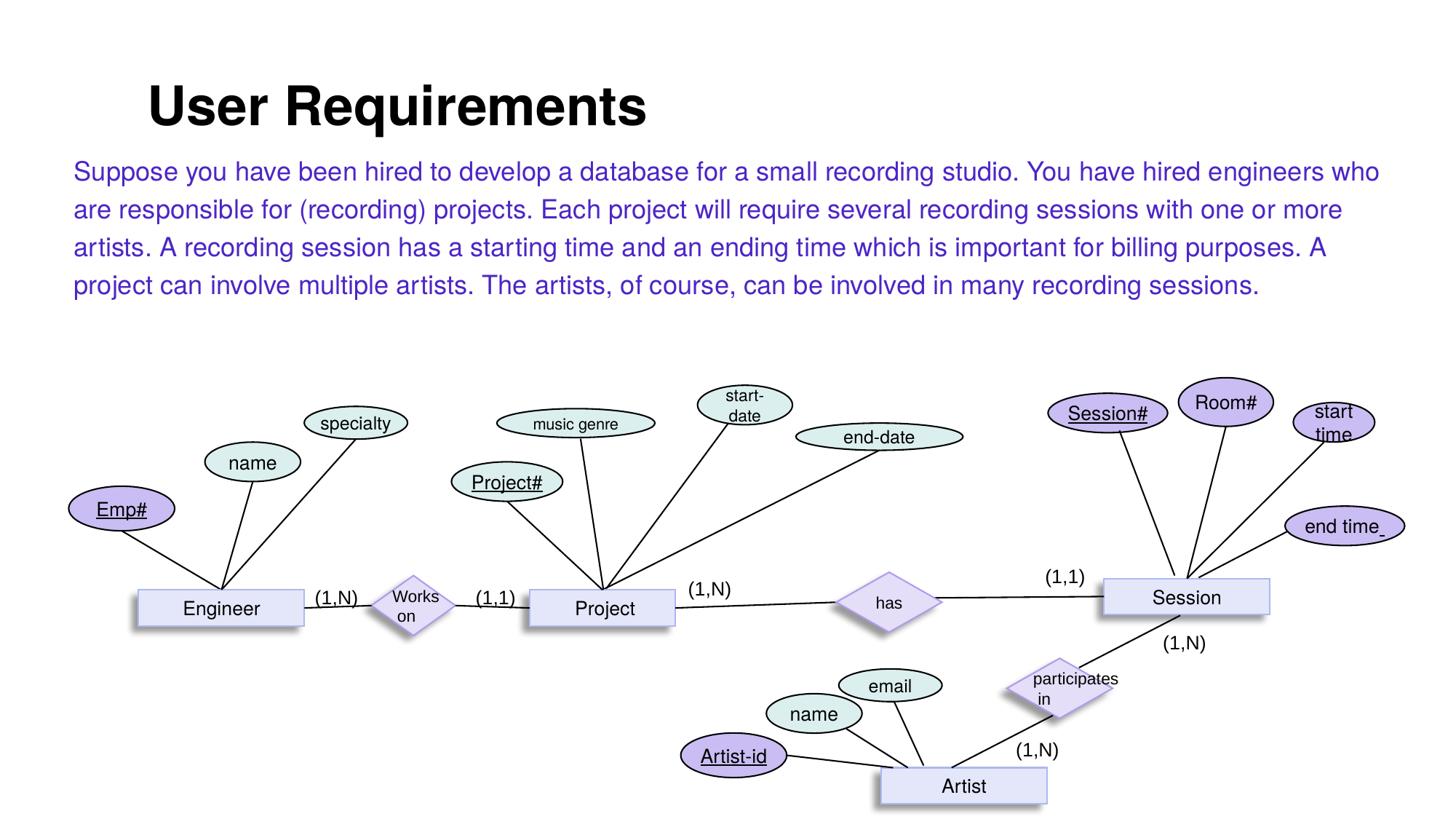

# User Requirements
Suppose you have been hired to develop a database for a small recording studio. You have hired engineers who are responsible for (recording) projects. Each project will require several recording sessions with one or more artists. A recording session has a starting time and an ending time which is important for billing purposes. A project can involve multiple artists. The artists, of course, can be involved in many recording sessions.

Room#
start-date
Session#
start time
specialty
music genre
end-date
name
Project#
Emp#
end time
(1,1)
(1,N)
has
Works
 on
(1,N)
(1,1)
 Project
Engineer
Session
(1,N)
participates
 in
email
name
(1,N)
Artist-id
Artist